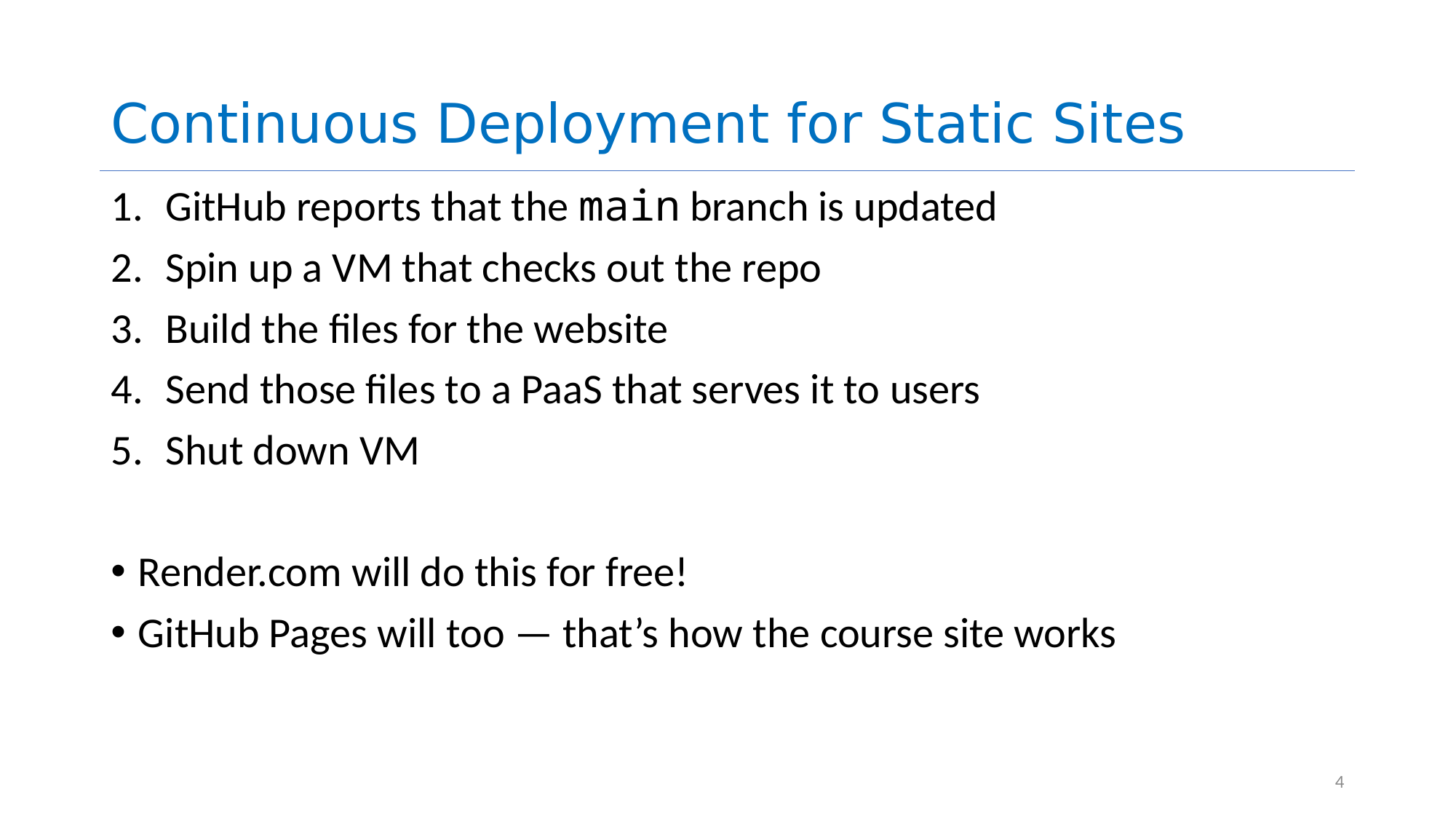

# Continuous Deployment for Static Sites
GitHub reports that the main branch is updated
Spin up a VM that checks out the repo
Build the files for the website
Send those files to a PaaS that serves it to users
Shut down VM

Render.com will do this for free!
GitHub Pages will too — that’s how the course site works
4